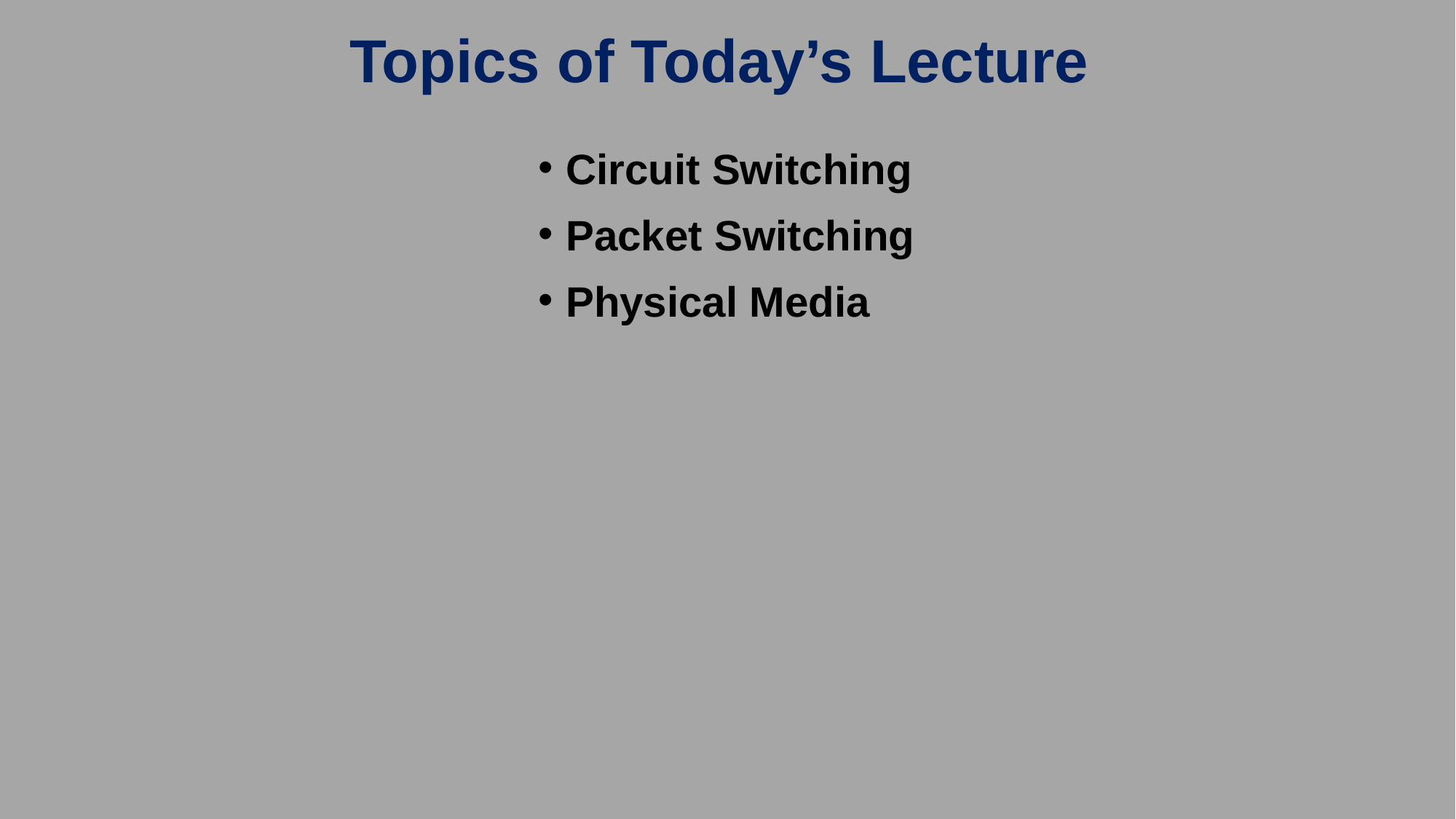

Topics of Today’s Lecture
Circuit Switching
Packet Switching
Physical Media